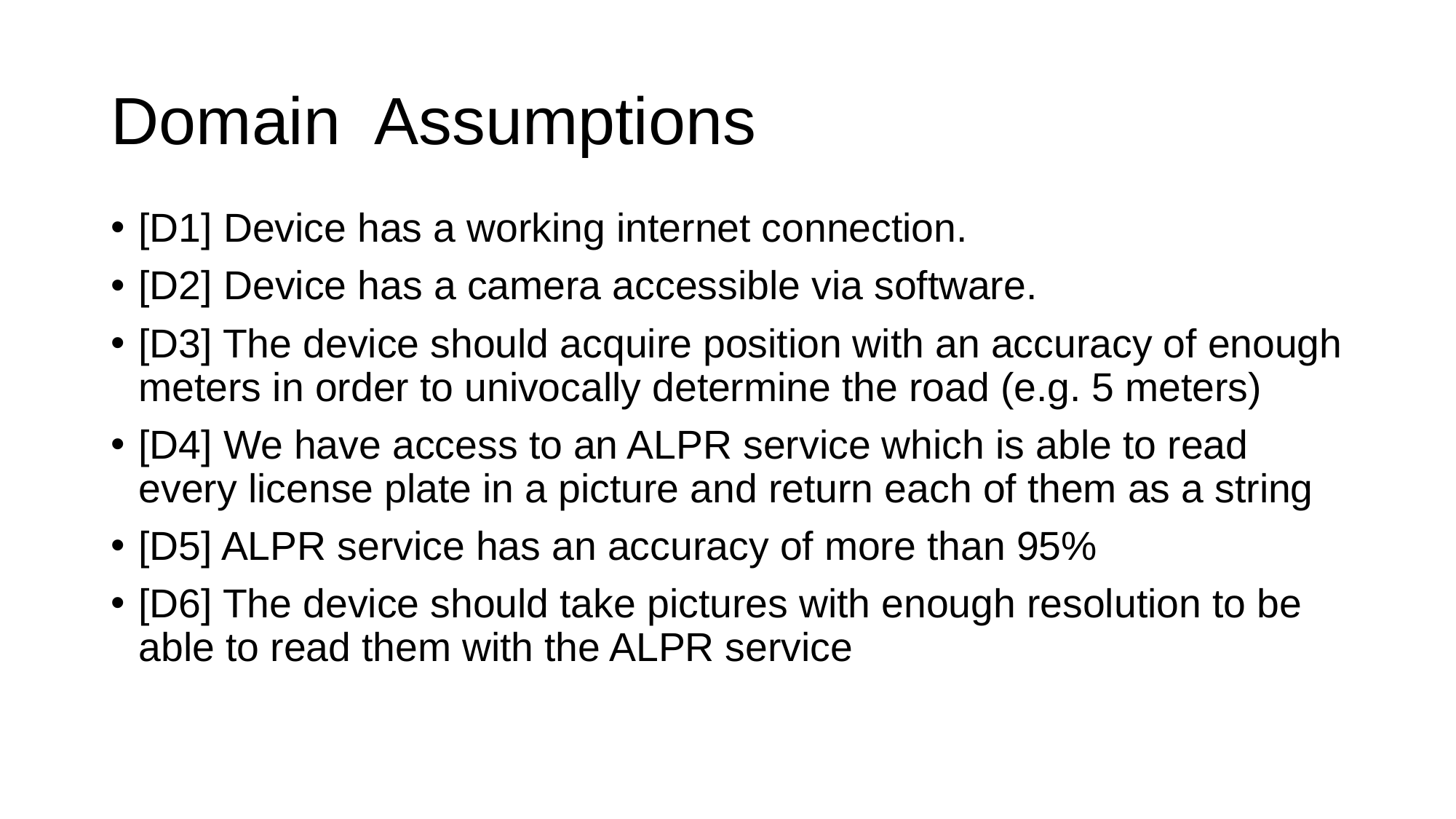

# Domain  Assumptions
[D1] Device has a working internet connection.
[D2] Device has a camera accessible via software.
[D3] The device should acquire position with an accuracy of enough meters in order to univocally determine the road (e.g. 5 meters)
[D4] We have access to an ALPR service which is able to read every license plate in a picture and return each of them as a string
[D5] ALPR service has an accuracy of more than 95%
[D6] The device should take pictures with enough resolution to be able to read them with the ALPR service